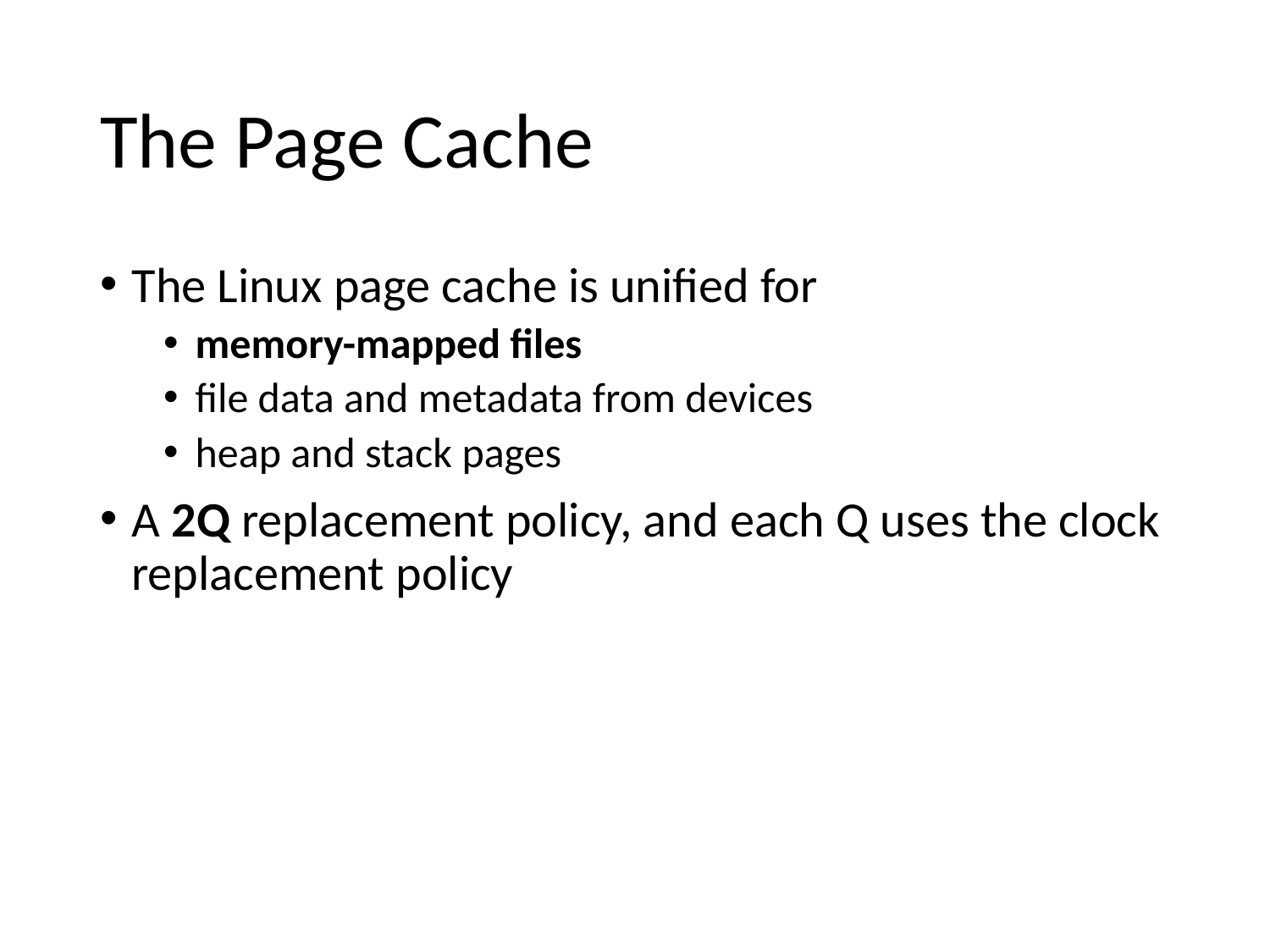

# The Page Cache
The Linux page cache is unified for
memory-mapped files
file data and metadata from devices
heap and stack pages
A 2Q replacement policy, and each Q uses the clock replacement policy